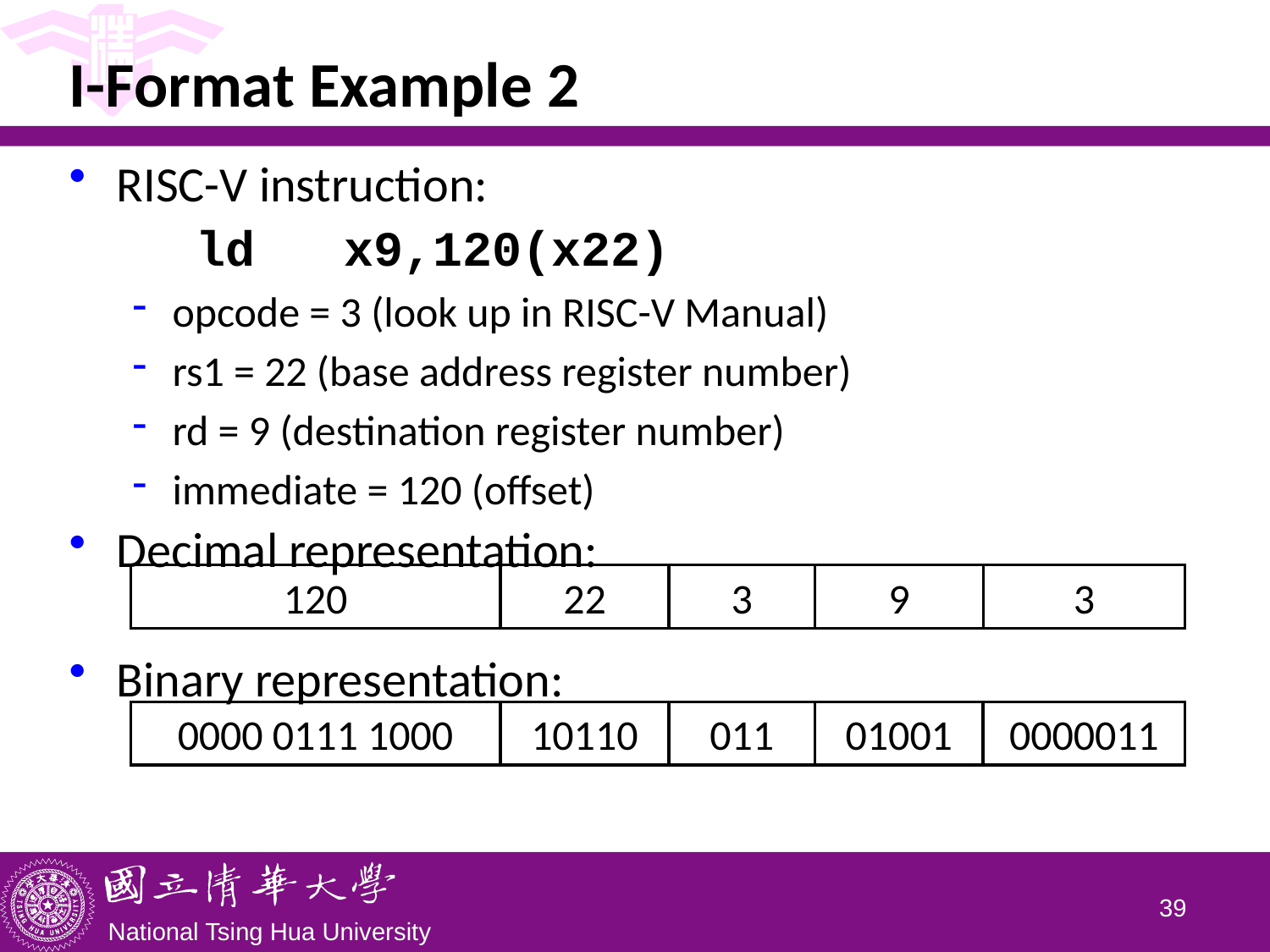

# I-Format Example 2
RISC-V instruction:
	ld   x9,120(x22)
opcode = 3 (look up in RISC-V Manual)
rs1 = 22 (base address register number)
rd = 9 (destination register number)
immediate = 120 (offset)
Decimal representation:

Binary representation:

120
22
3
9
3
0000 0111 1000
10110
011
01001
0000011
39